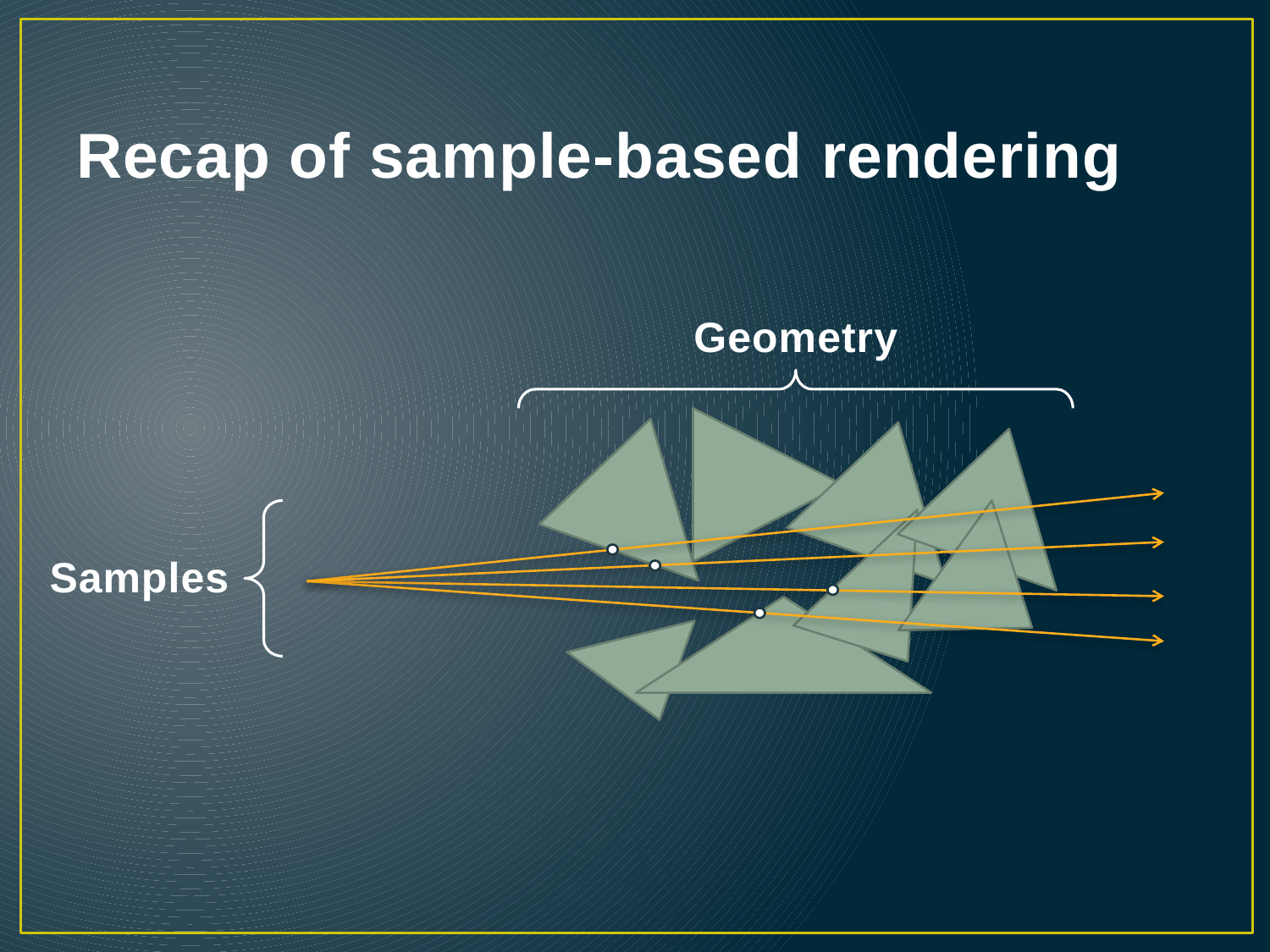

# Recap of sample-based rendering

Geometry

Samples